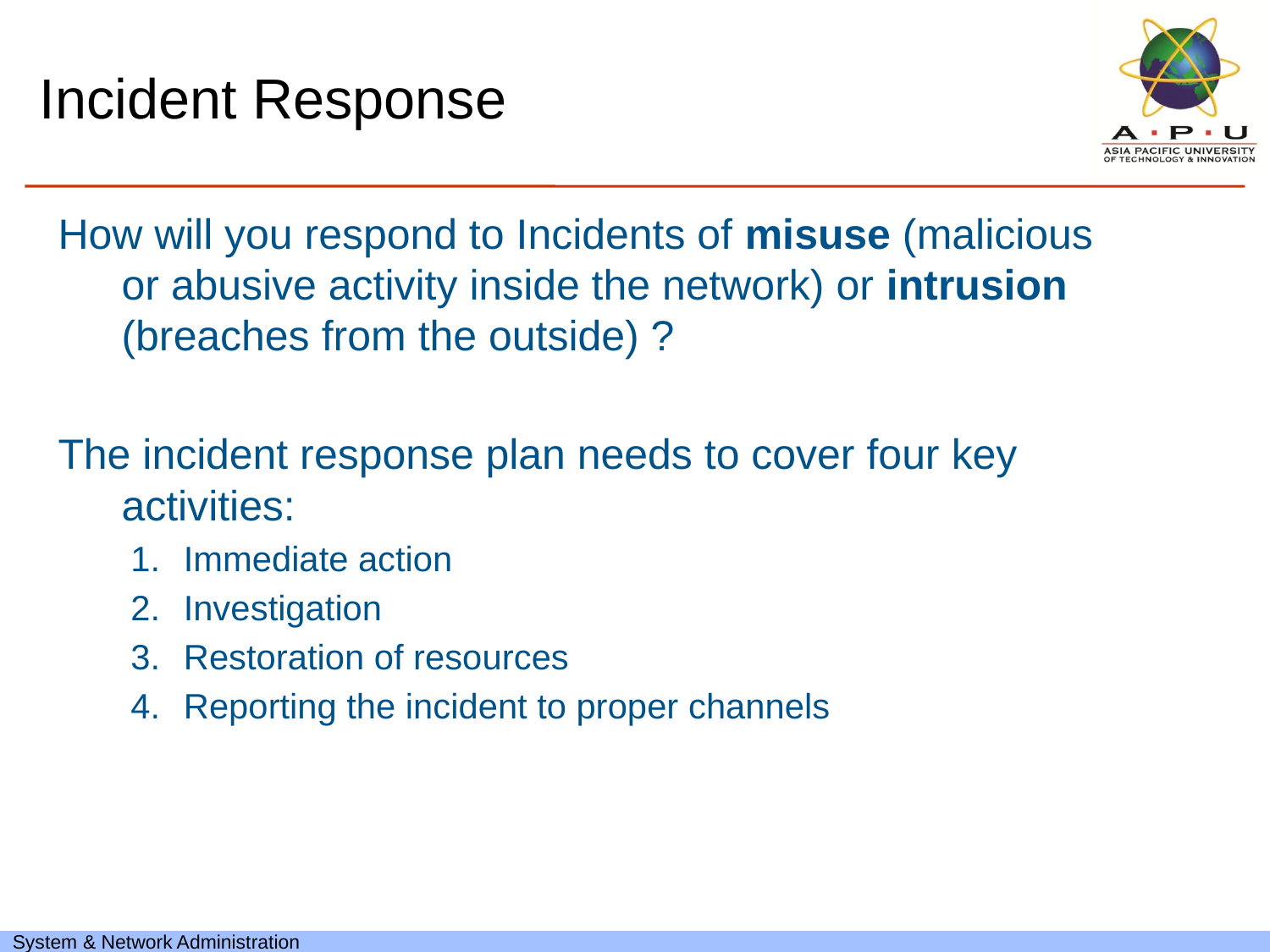

# Incident Response
How will you respond to Incidents of misuse (malicious or abusive activity inside the network) or intrusion (breaches from the outside) ?

The incident response plan needs to cover four key activities:
Immediate action
Investigation
Restoration of resources
Reporting the incident to proper channels